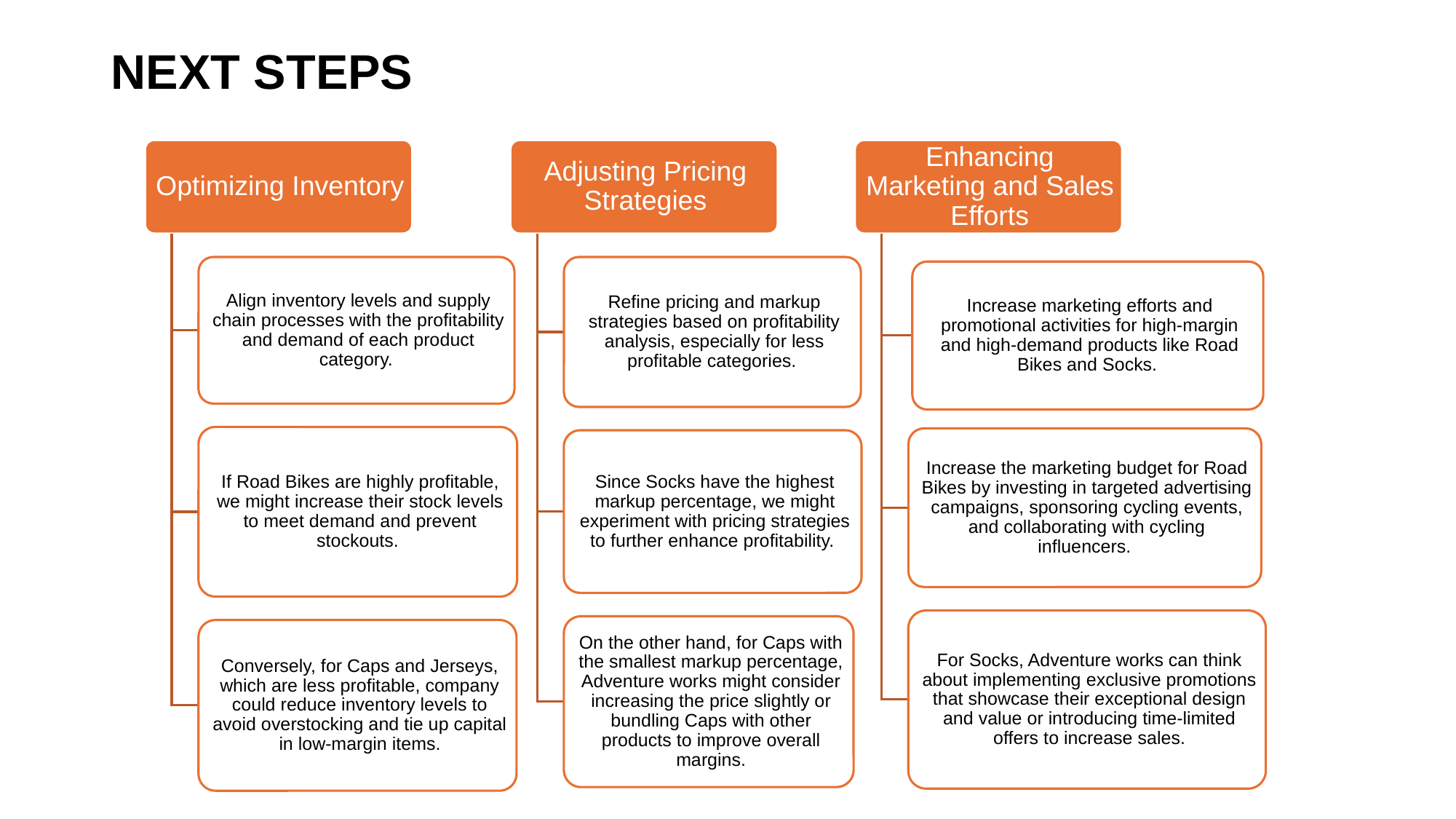

# NEXT STEPS
Optimizing Inventory
Align inventory levels and supply chain processes with the profitability and demand of each product category.
If Road Bikes are highly profitable, we might increase their stock levels to meet demand and prevent stockouts.
Conversely, for Caps and Jerseys, which are less profitable, company could reduce inventory levels to avoid overstocking and tie up capital in low-margin items.
Adjusting Pricing Strategies
Refine pricing and markup strategies based on profitability analysis, especially for less profitable categories.
Since Socks have the highest markup percentage, we might experiment with pricing strategies to further enhance profitability.
On the other hand, for Caps with the smallest markup percentage, Adventure works might consider increasing the price slightly or bundling Caps with other products to improve overall margins.
Enhancing Marketing and Sales Efforts
Increase marketing efforts and promotional activities for high-margin and high-demand products like Road Bikes and Socks.
Increase the marketing budget for Road Bikes by investing in targeted advertising campaigns, sponsoring cycling events, and collaborating with cycling influencers.
For Socks, Adventure works can think about implementing exclusive promotions that showcase their exceptional design and value or introducing time-limited offers to increase sales.